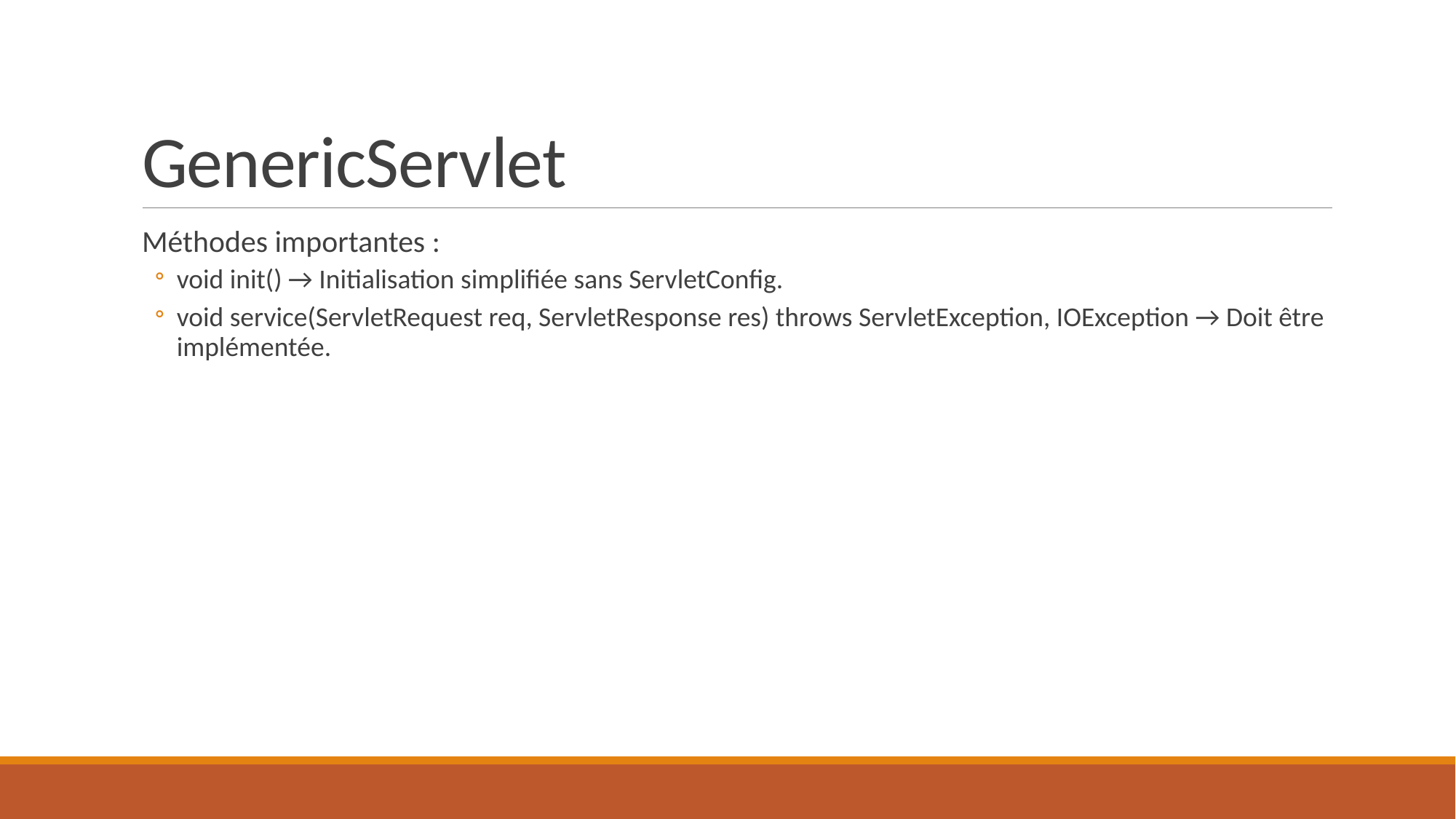

# GenericServlet
Méthodes importantes :
void init() → Initialisation simplifiée sans ServletConfig.
void service(ServletRequest req, ServletResponse res) throws ServletException, IOException → Doit être implémentée.